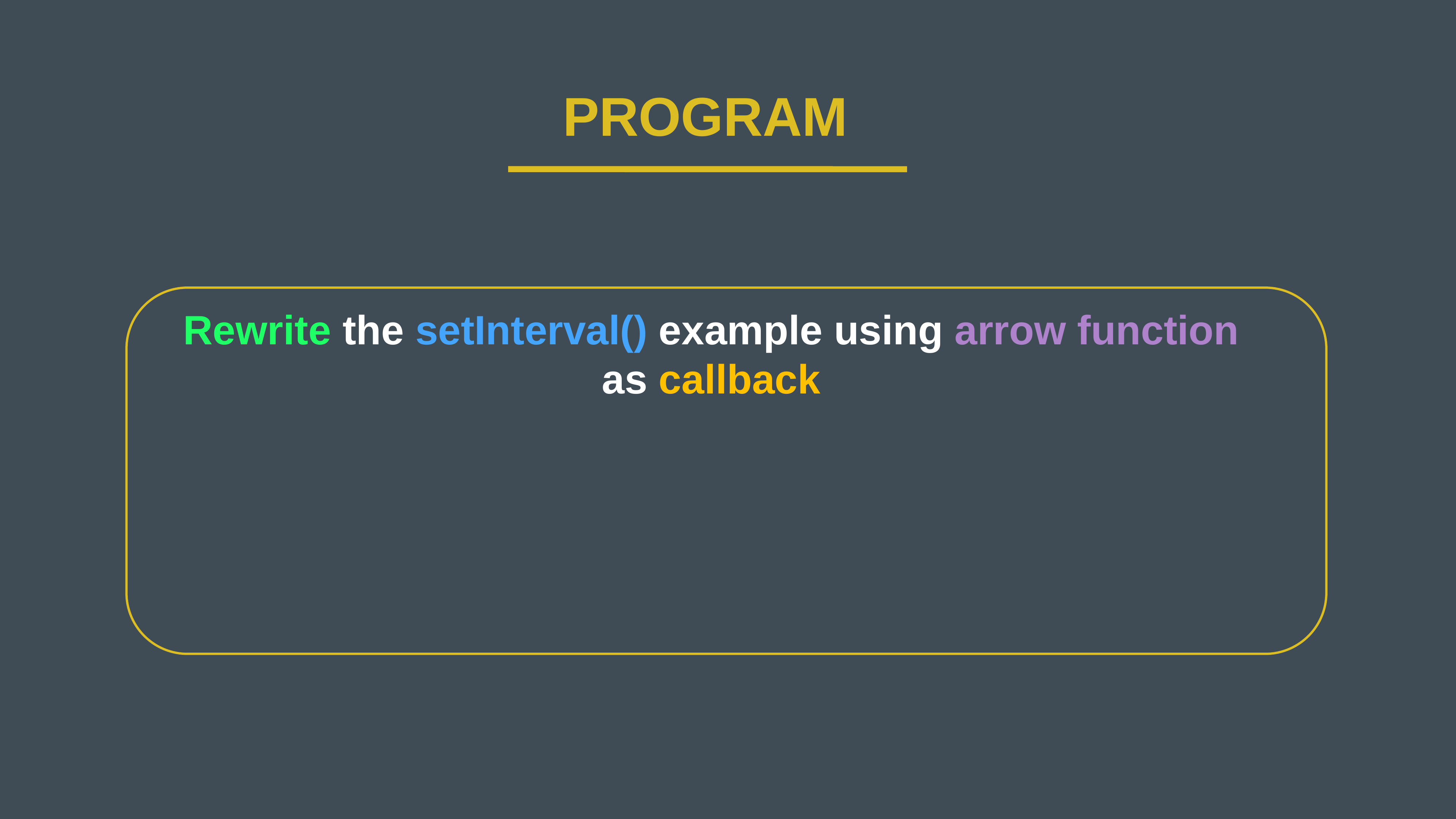

PROGRAM

Rewrite the setInterval() example using arrow function as callback